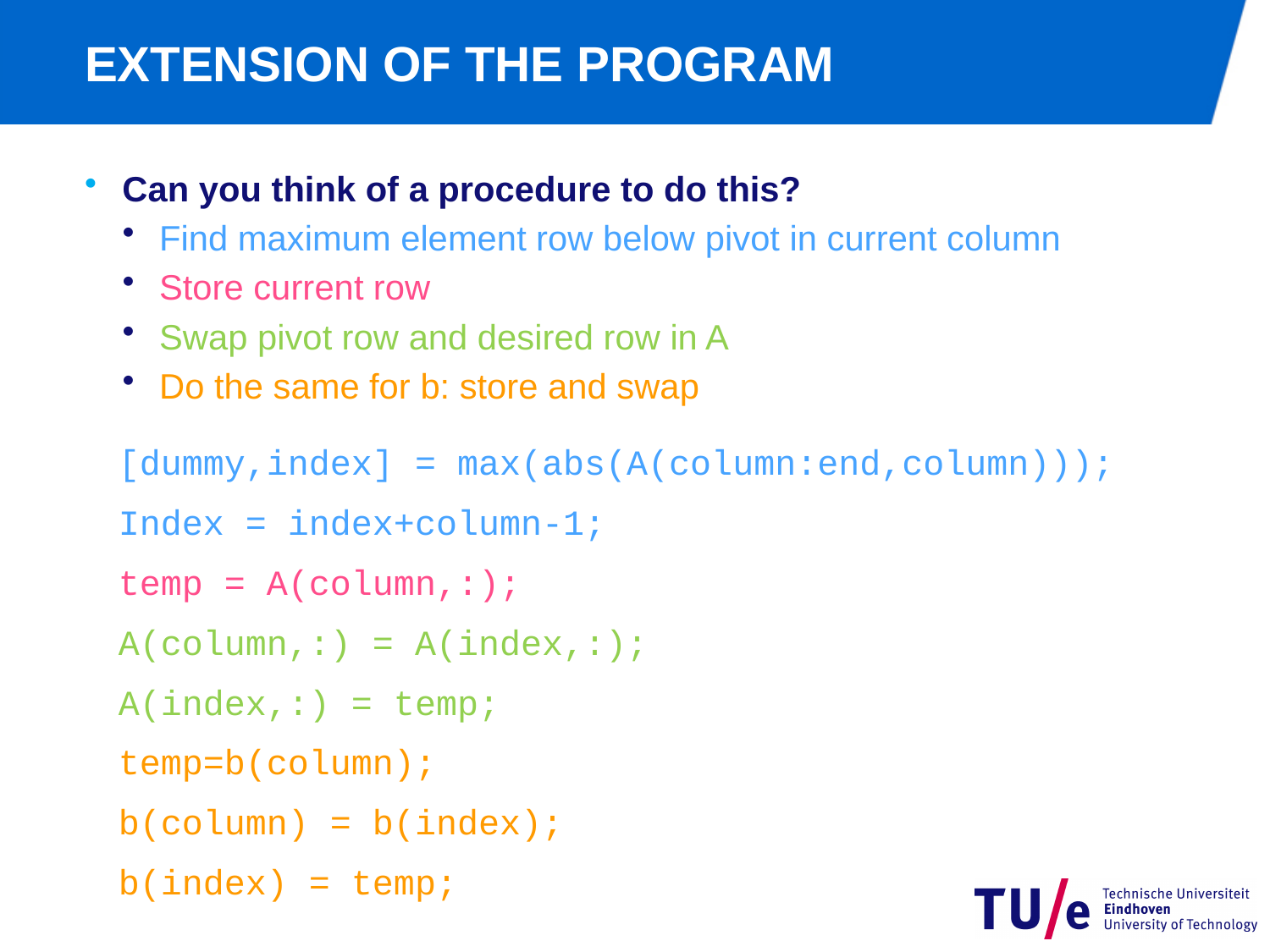

# EXTENSION OF THE PROGRAM
Can you think of a procedure to do this?
Find maximum element row below pivot in current column
Store current row
Swap pivot row and desired row in A
Do the same for b: store and swap
[dummy,index] = max(abs(A(column:end,column)));
Index = index+column-1;
temp = A(column,:);
A(column,:) = A(index,:);
A(index,:) = temp;
temp=b(column);
b(column) = b(index);
b(index) = temp;